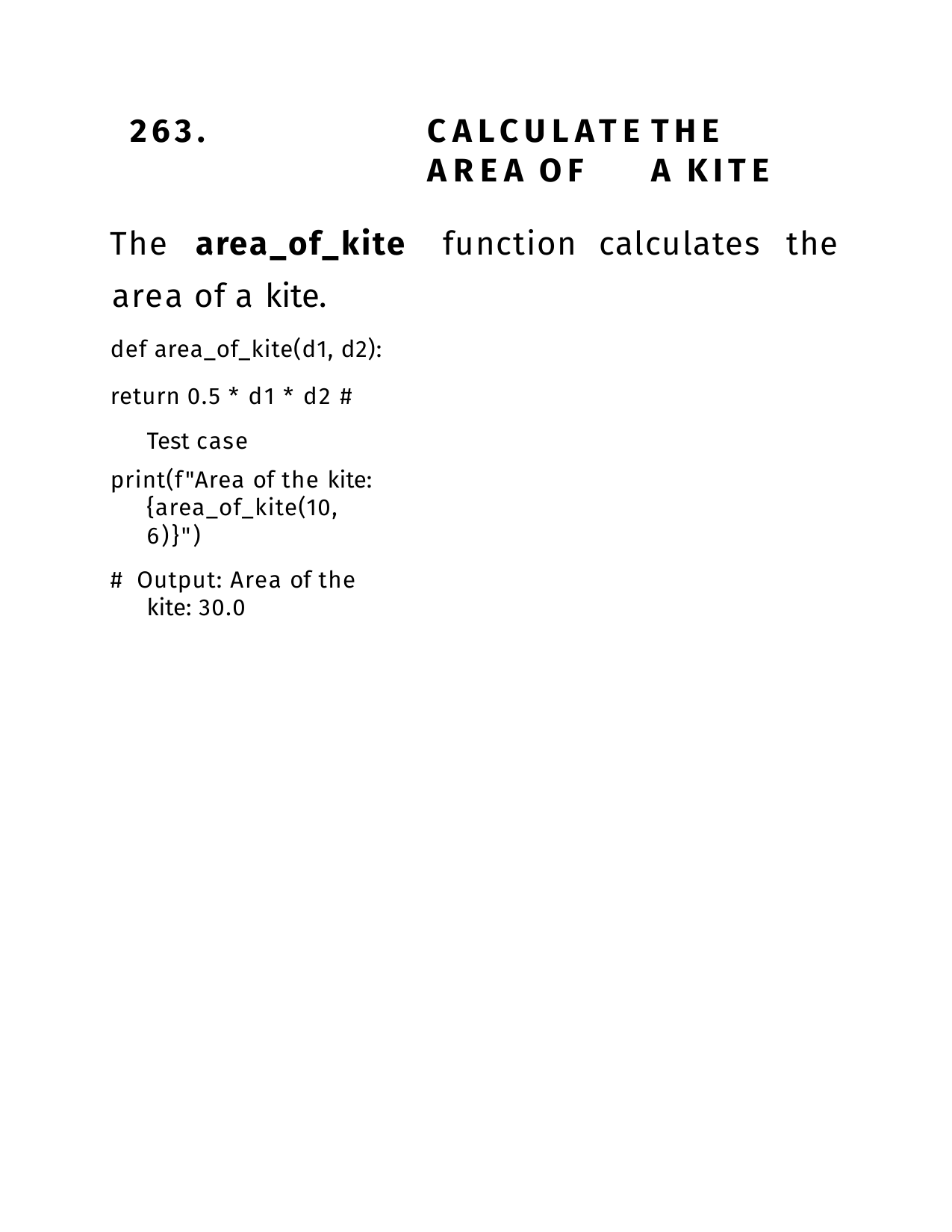

263.	CALCULATE	THE	AREA	OF	A KITE
The	area_of_kite	function	calculates	the area of a kite.
def area_of_kite(d1, d2):
return 0.5 * d1 * d2 # Test case
print(f"Area of the kite: {area_of_kite(10, 6)}")
# Output: Area of the kite: 30.0